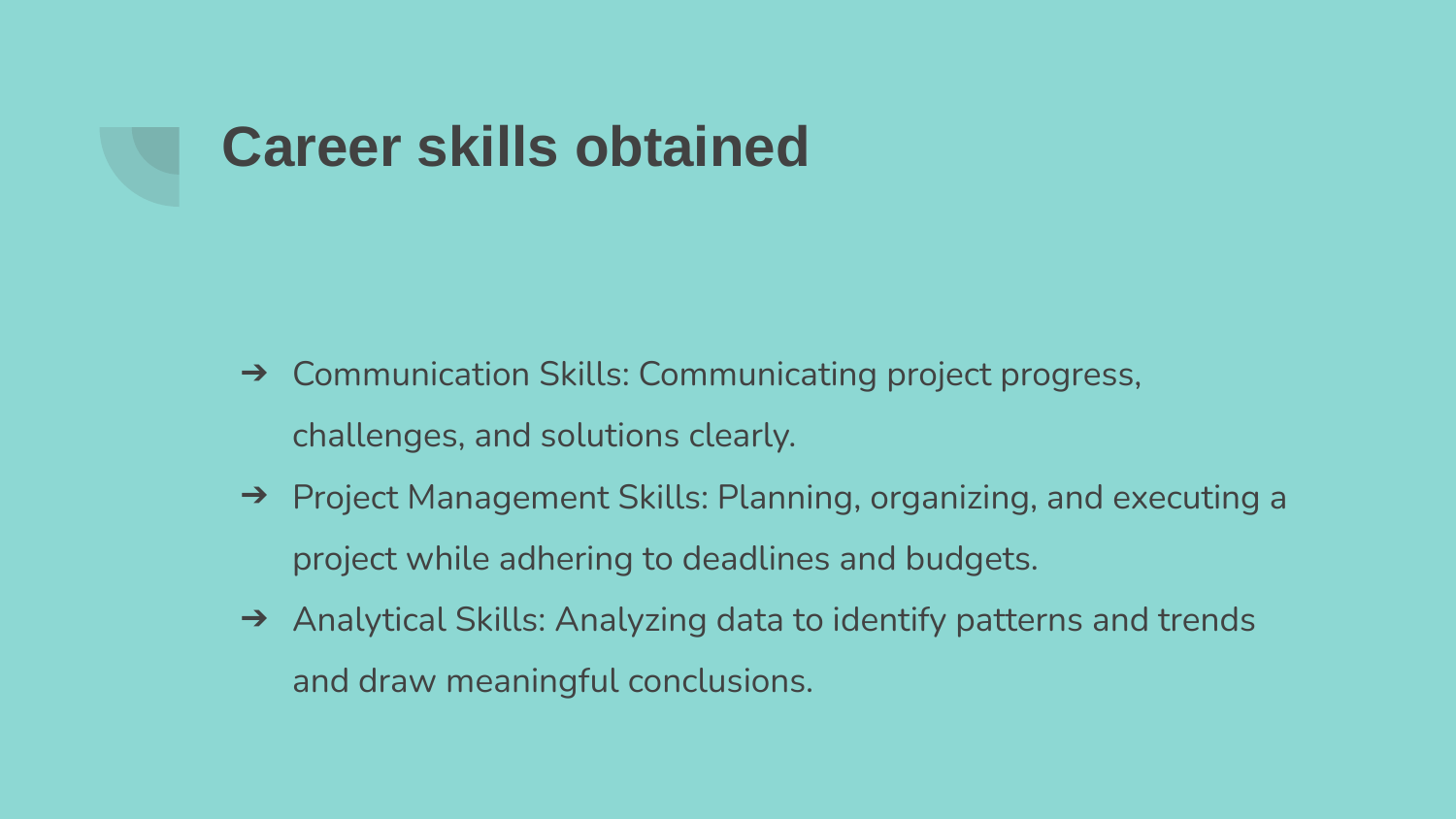

# Career skills obtained
Communication Skills: Communicating project progress, challenges, and solutions clearly.
Project Management Skills: Planning, organizing, and executing a project while adhering to deadlines and budgets.
Analytical Skills: Analyzing data to identify patterns and trends and draw meaningful conclusions.